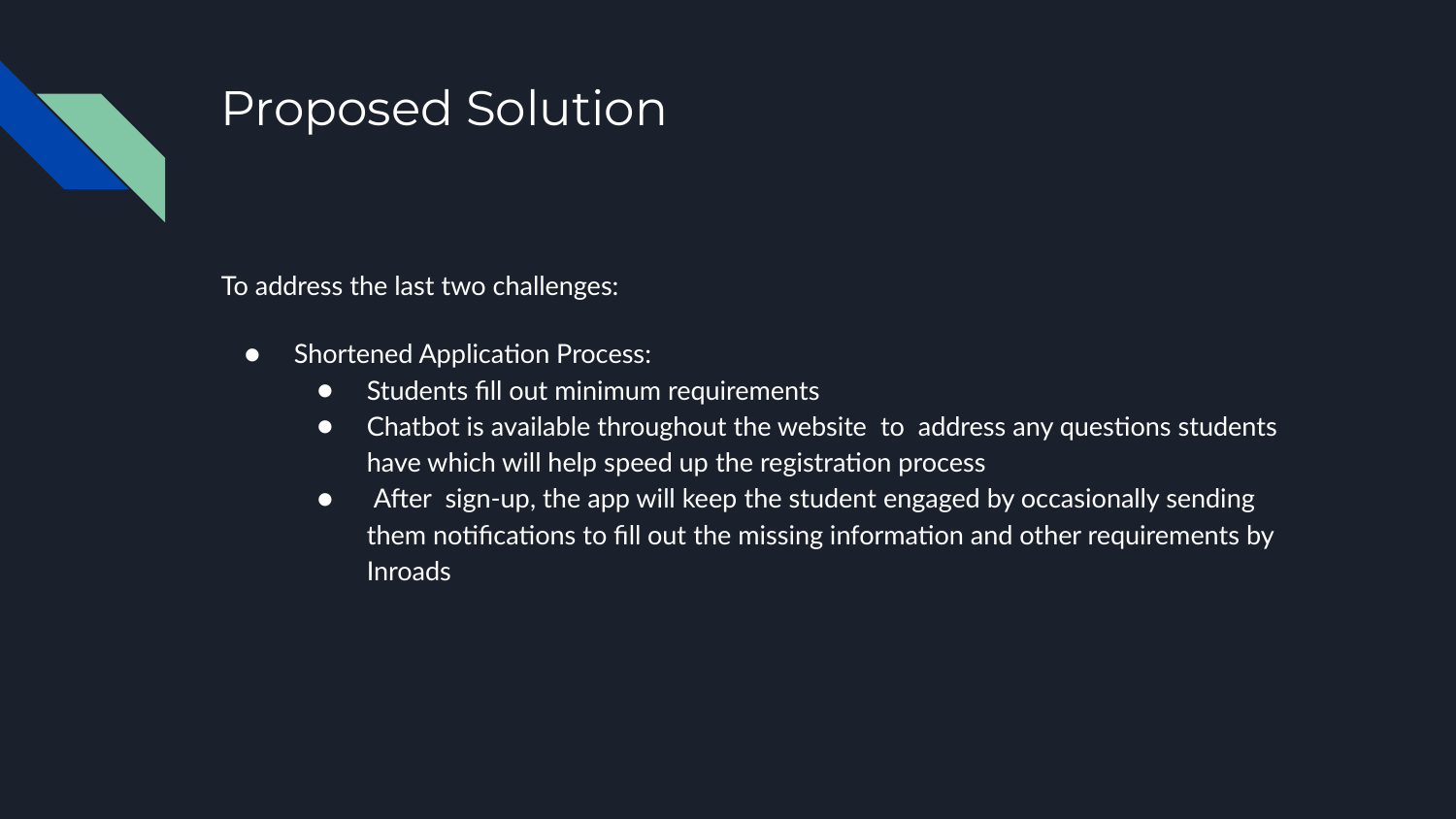

# Proposed Solution
To address the last two challenges:
Shortened Application Process:
Students fill out minimum requirements
Chatbot is available throughout the website  to  address any questions students have which will help speed up the registration process
 After  sign-up, the app will keep the student engaged by occasionally sending them notifications to fill out the missing information and other requirements by Inroads